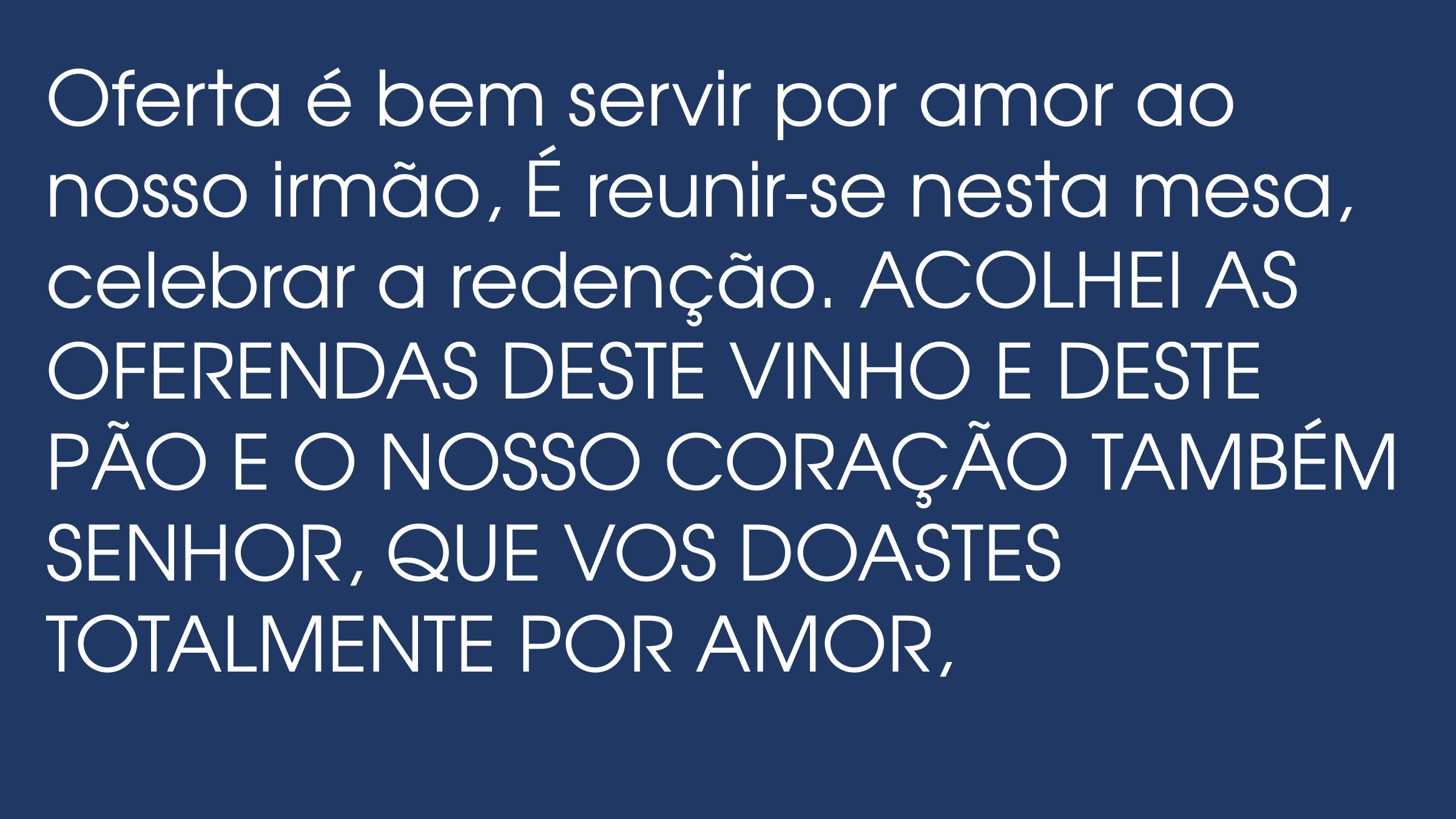

Oferta é bem servir por amor ao nosso irmão, É reunir-se nesta mesa, celebrar a redenção. ACOLHEI AS OFERENDAS DESTE VINHO E DESTE PÃO E O NOSSO CORAÇÃO TAMBÉM SENHOR, QUE VOS DOASTES TOTALMENTE POR AMOR,